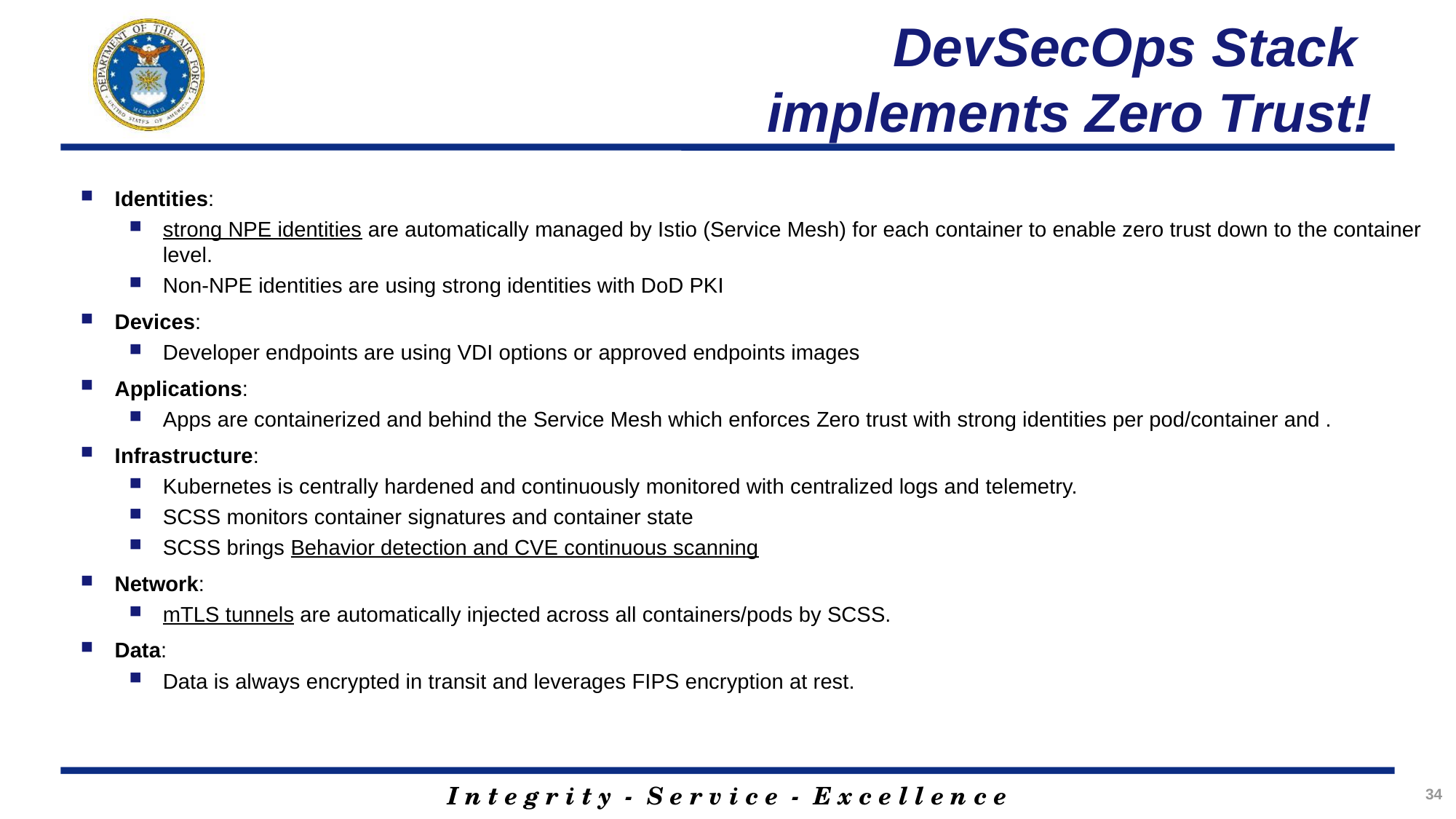

# DevSecOps Stack implements Zero Trust!
Identities:
strong NPE identities are automatically managed by Istio (Service Mesh) for each container to enable zero trust down to the container level.
Non-NPE identities are using strong identities with DoD PKI
Devices:
Developer endpoints are using VDI options or approved endpoints images
Applications:
Apps are containerized and behind the Service Mesh which enforces Zero trust with strong identities per pod/container and .
Infrastructure:
Kubernetes is centrally hardened and continuously monitored with centralized logs and telemetry.
SCSS monitors container signatures and container state
SCSS brings Behavior detection and CVE continuous scanning
Network:
mTLS tunnels are automatically injected across all containers/pods by SCSS.
Data:
Data is always encrypted in transit and leverages FIPS encryption at rest.
34